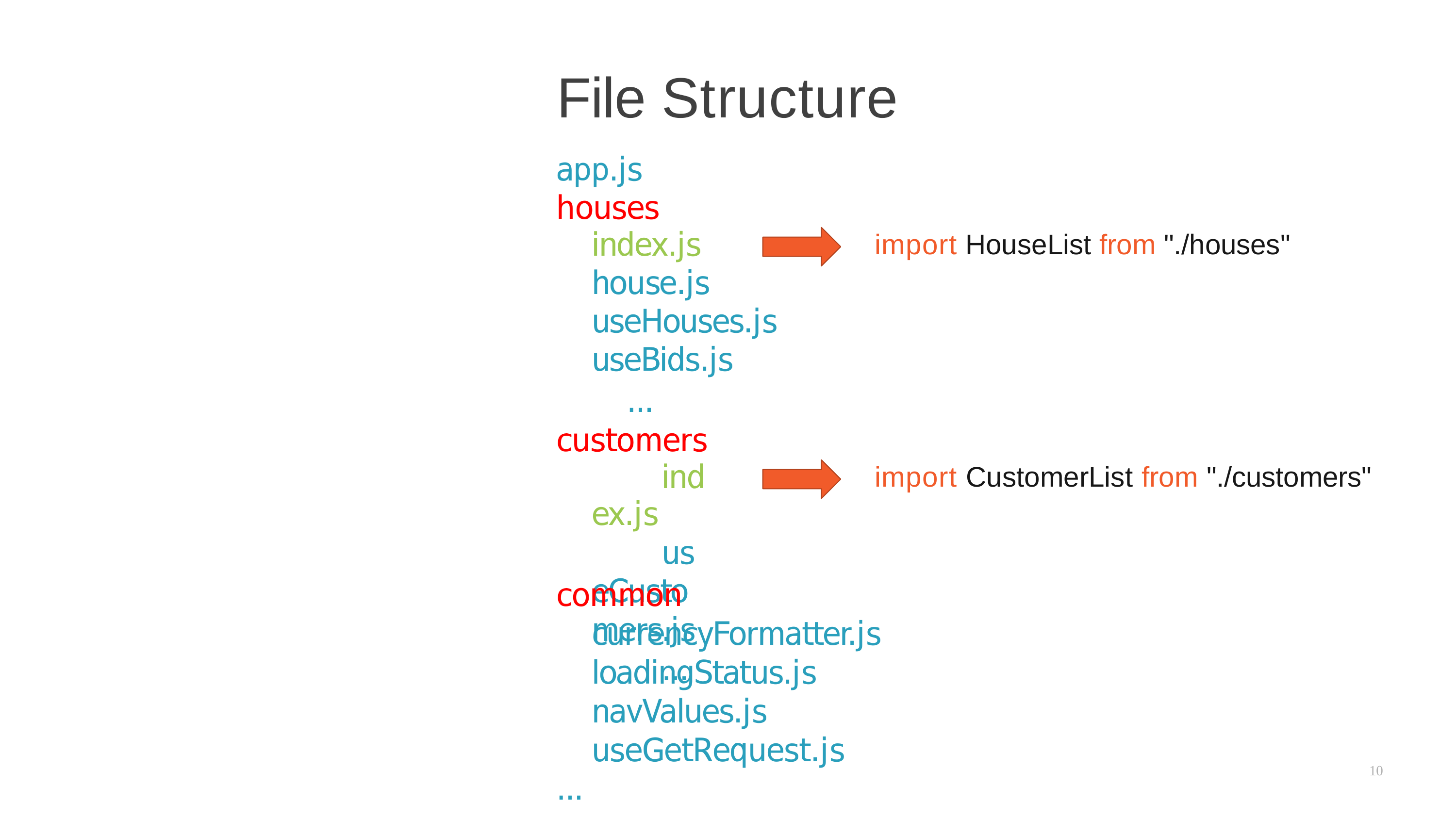

# File Structure
app.js houses
index.js house.js useHouses.js useBids.js
… customers
index.js
useCustomers.js
…
import HouseList from "./houses"

import CustomerList from "./customers"

common currencyFormatter.js loadingStatus.js navValues.js useGetRequest.js
…
10